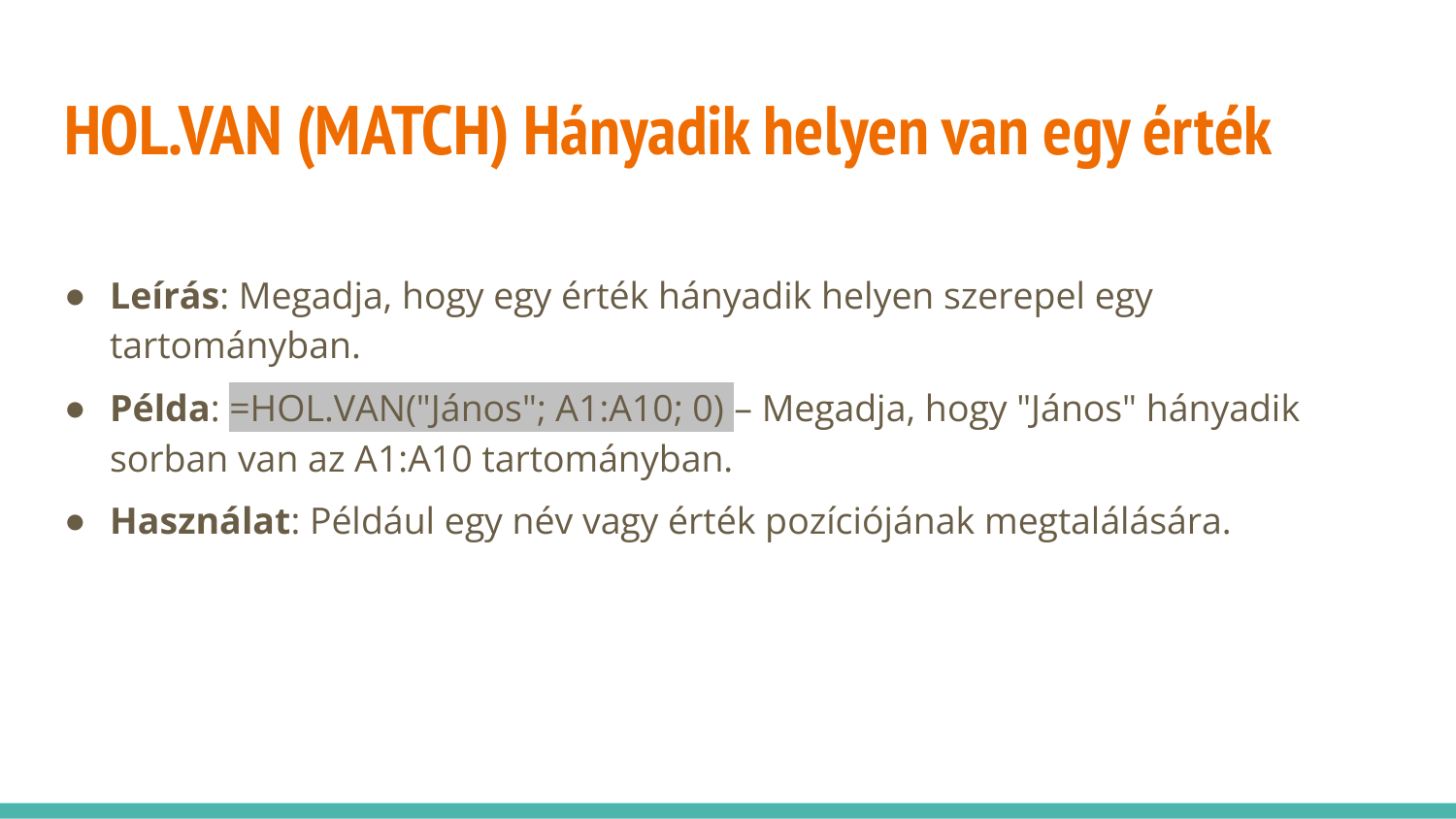

# HOL.VAN (MATCH) Hányadik helyen van egy érték
Leírás: Megadja, hogy egy érték hányadik helyen szerepel egy tartományban.
Példa: =HOL.VAN("János"; A1:A10; 0) – Megadja, hogy "János" hányadik sorban van az A1:A10 tartományban.
Használat: Például egy név vagy érték pozíciójának megtalálására.